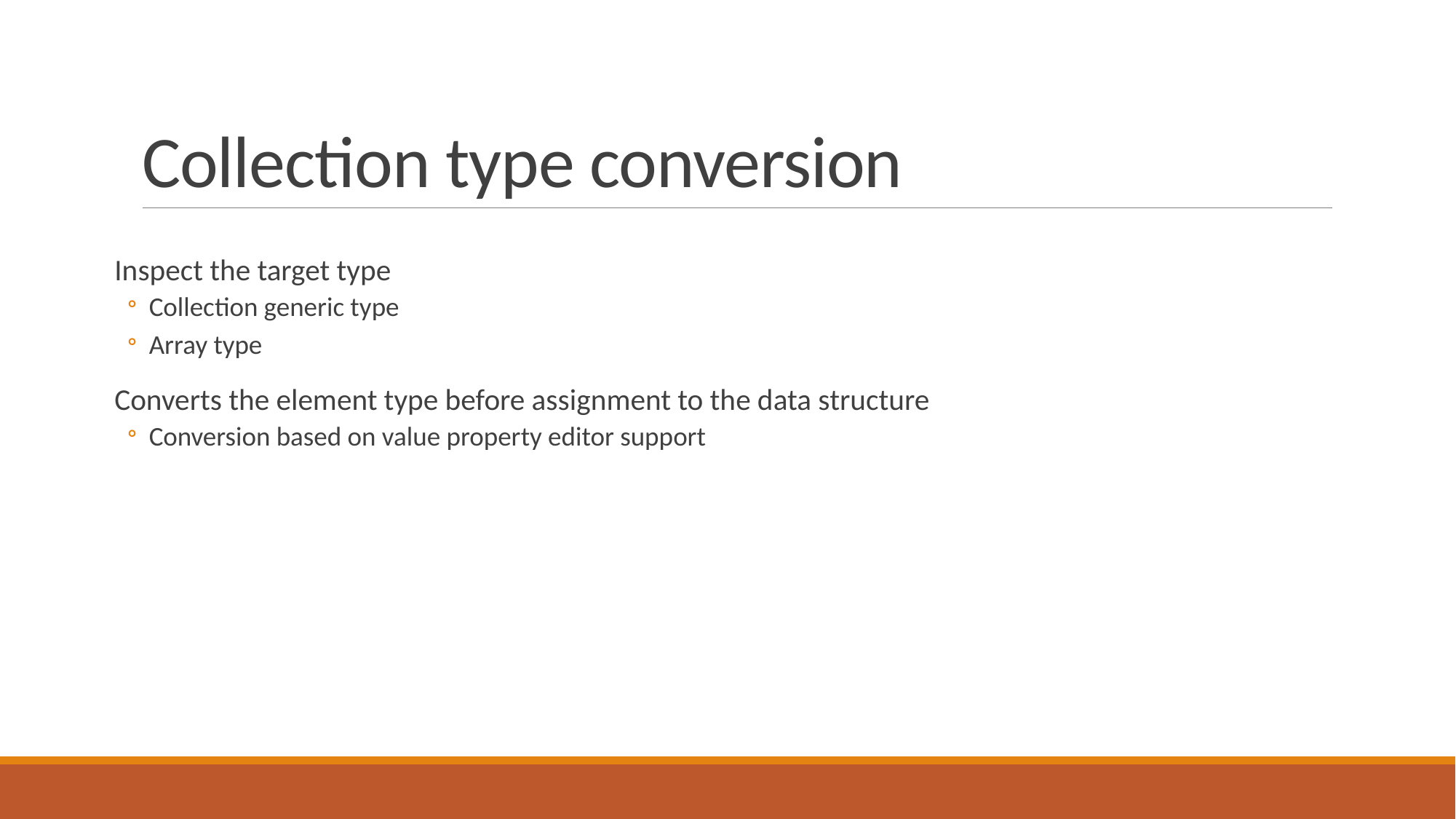

# Collection type conversion
Inspect the target type
Collection generic type
Array type
Converts the element type before assignment to the data structure
Conversion based on value property editor support